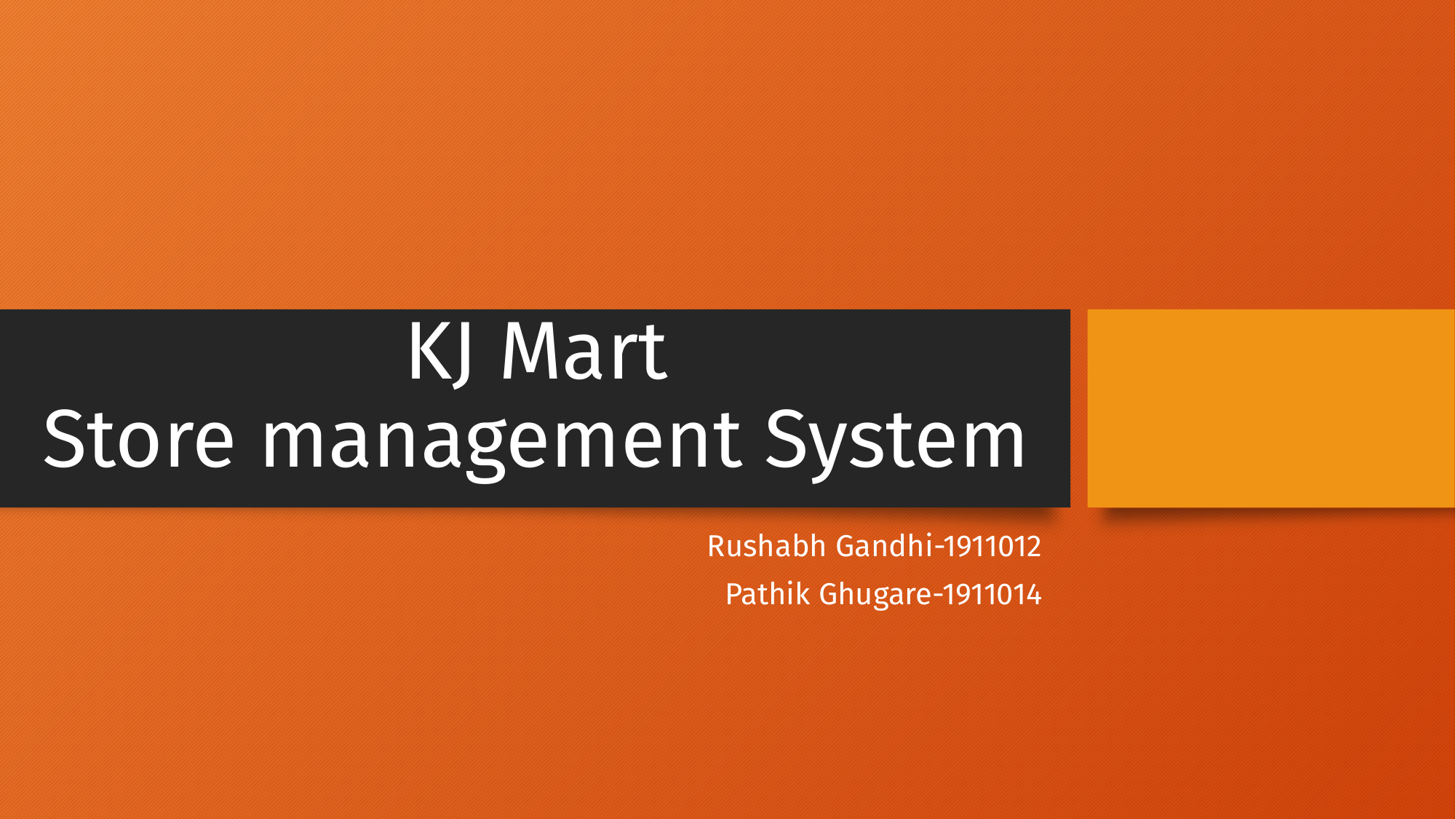

# KJ Mart Store management System
Rushabh Gandhi-1911012
Pathik Ghugare-1911014